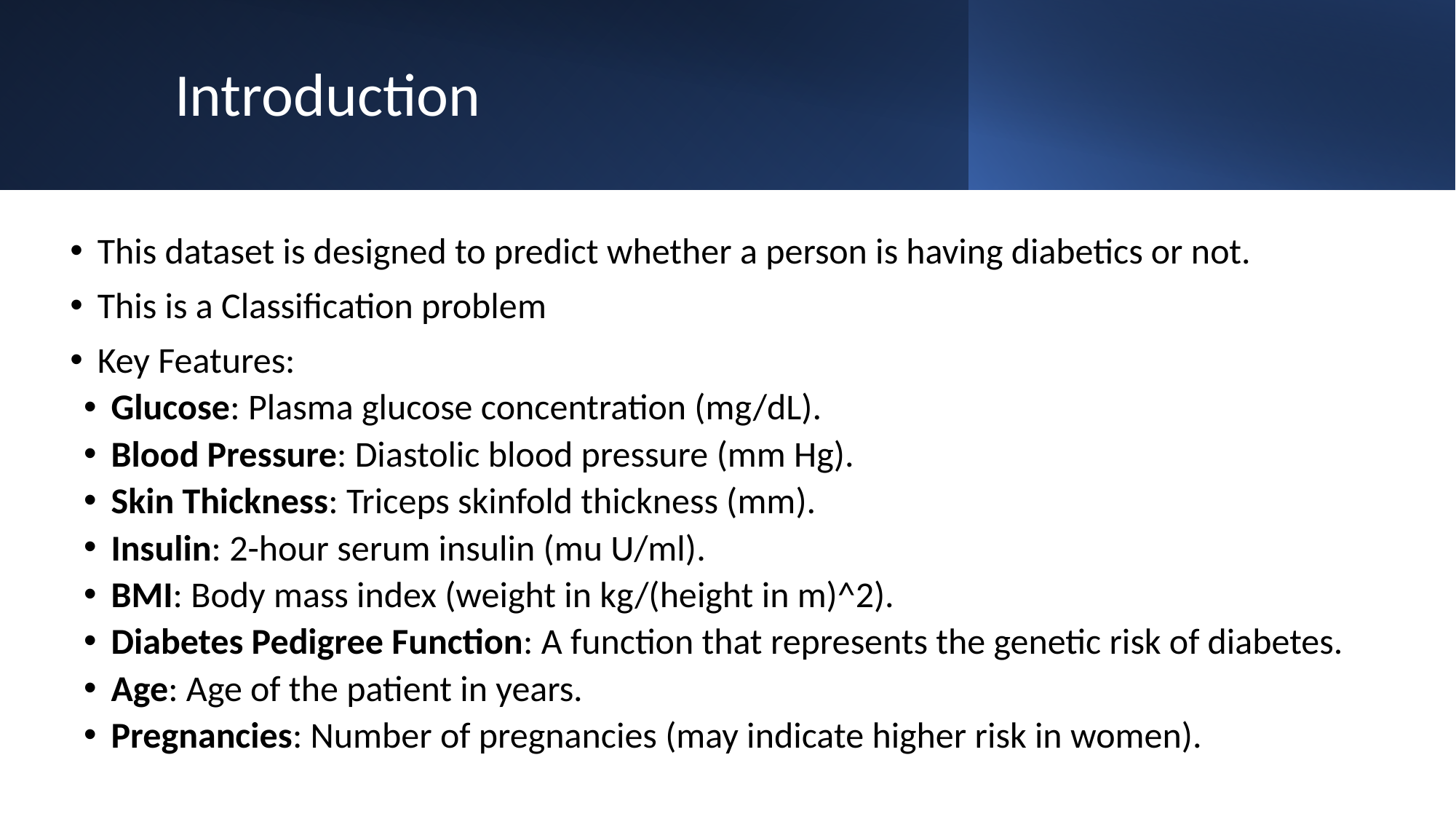

# Introduction
This dataset is designed to predict whether a person is having diabetics or not.
This is a Classification problem
Key Features:
Glucose: Plasma glucose concentration (mg/dL).
Blood Pressure: Diastolic blood pressure (mm Hg).
Skin Thickness: Triceps skinfold thickness (mm).
Insulin: 2-hour serum insulin (mu U/ml).
BMI: Body mass index (weight in kg/(height in m)^2).
Diabetes Pedigree Function: A function that represents the genetic risk of diabetes.
Age: Age of the patient in years.
Pregnancies: Number of pregnancies (may indicate higher risk in women).